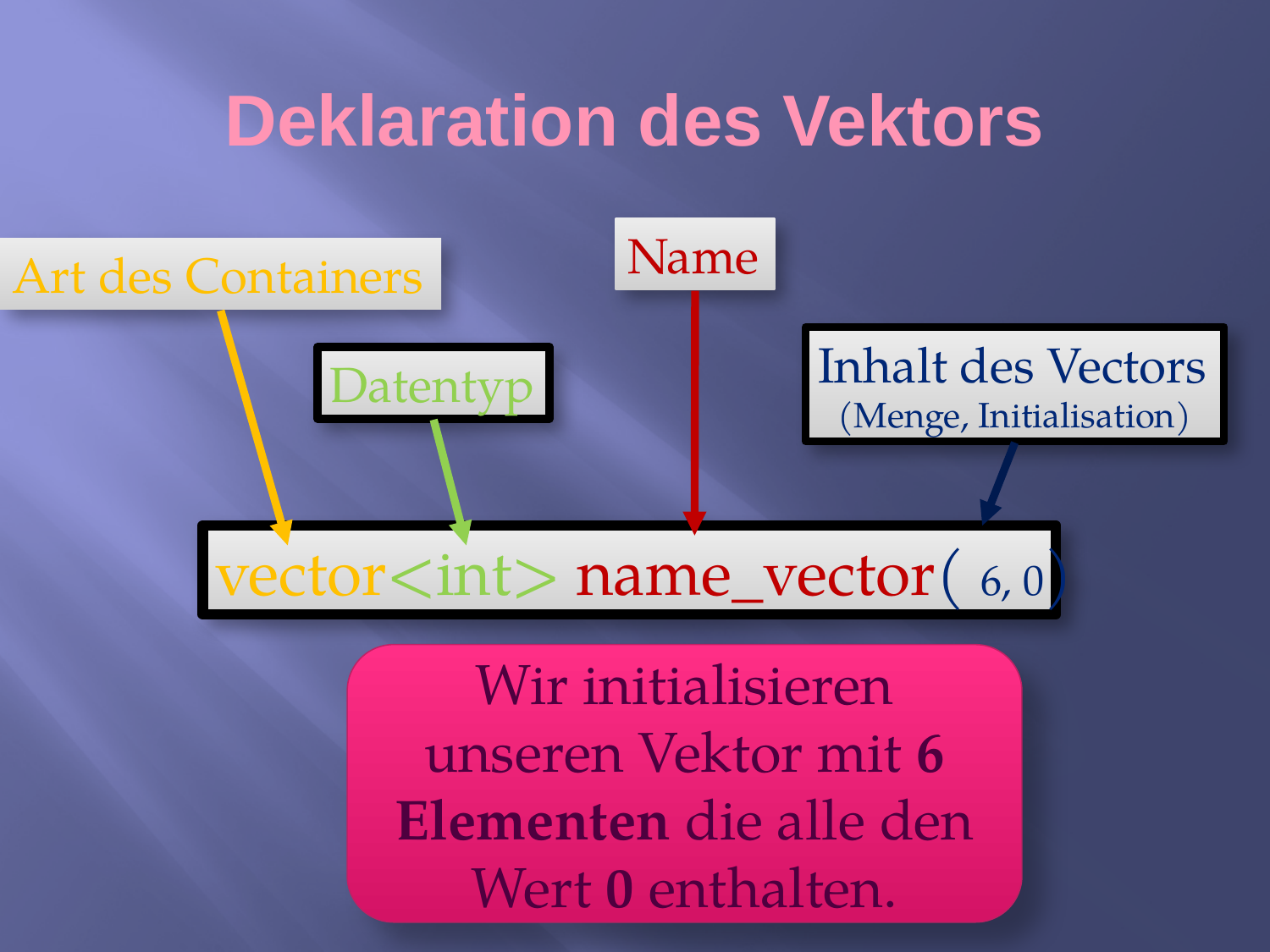

Deklaration des Vektors
Name
Art des Containers
Inhalt des Vectors
(Menge, Initialisation)
Datentyp

vector<int> name_vector( 6, 0)
Wir initialisieren unseren Vektor mit 6 Elementen die alle den Wert 0 enthalten.